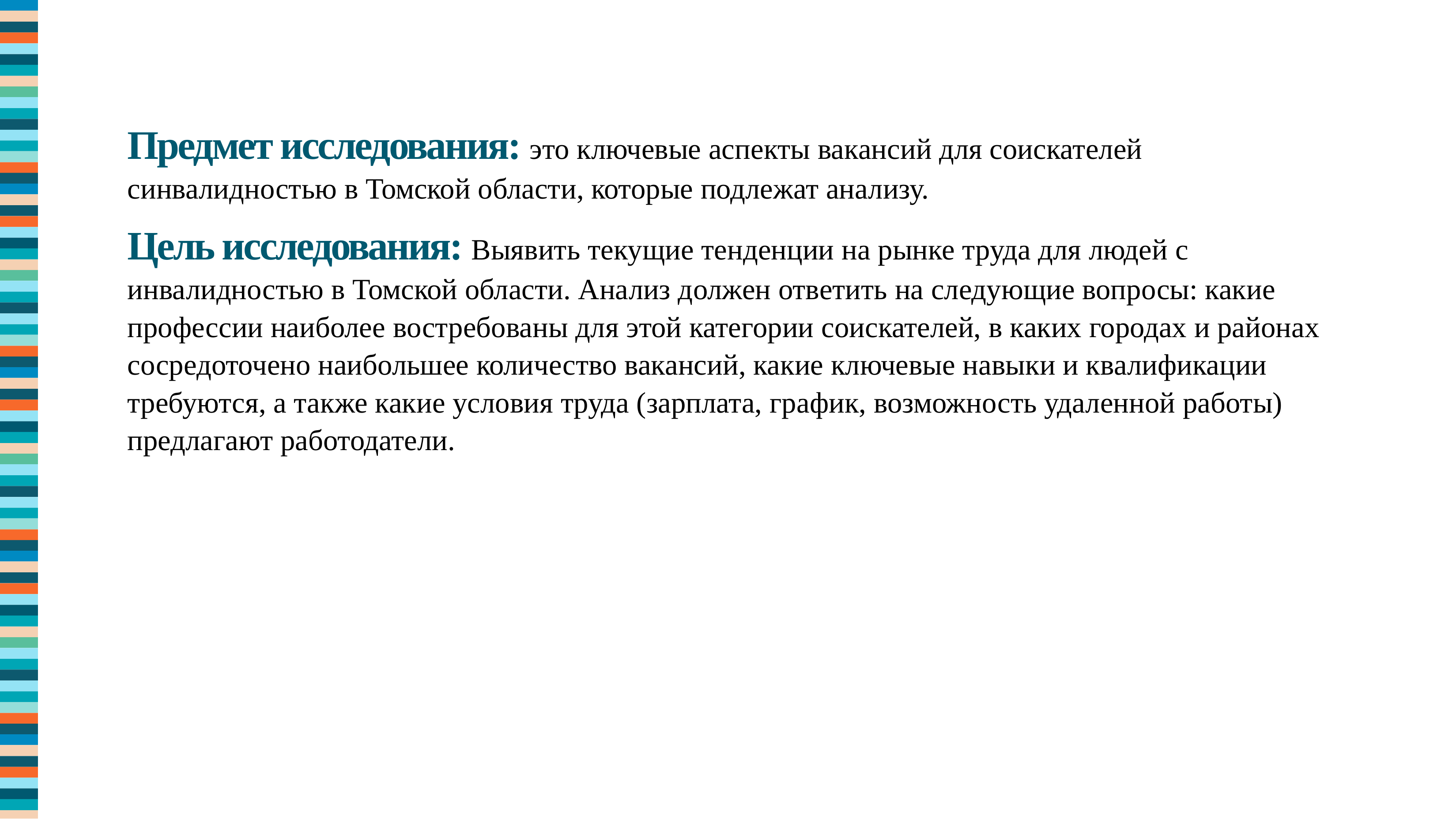

Предмет исследования: это ключевые аспекты вакансий для соискателей синвалидностью в Томской области, которые подлежат анализу.
Цель исследования: Выявить текущие тенденции на рынке труда для людей с инвалидностью в Томской области. Анализ должен ответить на следующие вопросы: какие профессии наиболее востребованы для этой категории соискателей, в каких городах и районах сосредоточено наибольшее количество вакансий, какие ключевые навыки и квалификации требуются, а также какие условия труда (зарплата, график, возможность удаленной работы) предлагают работодатели.